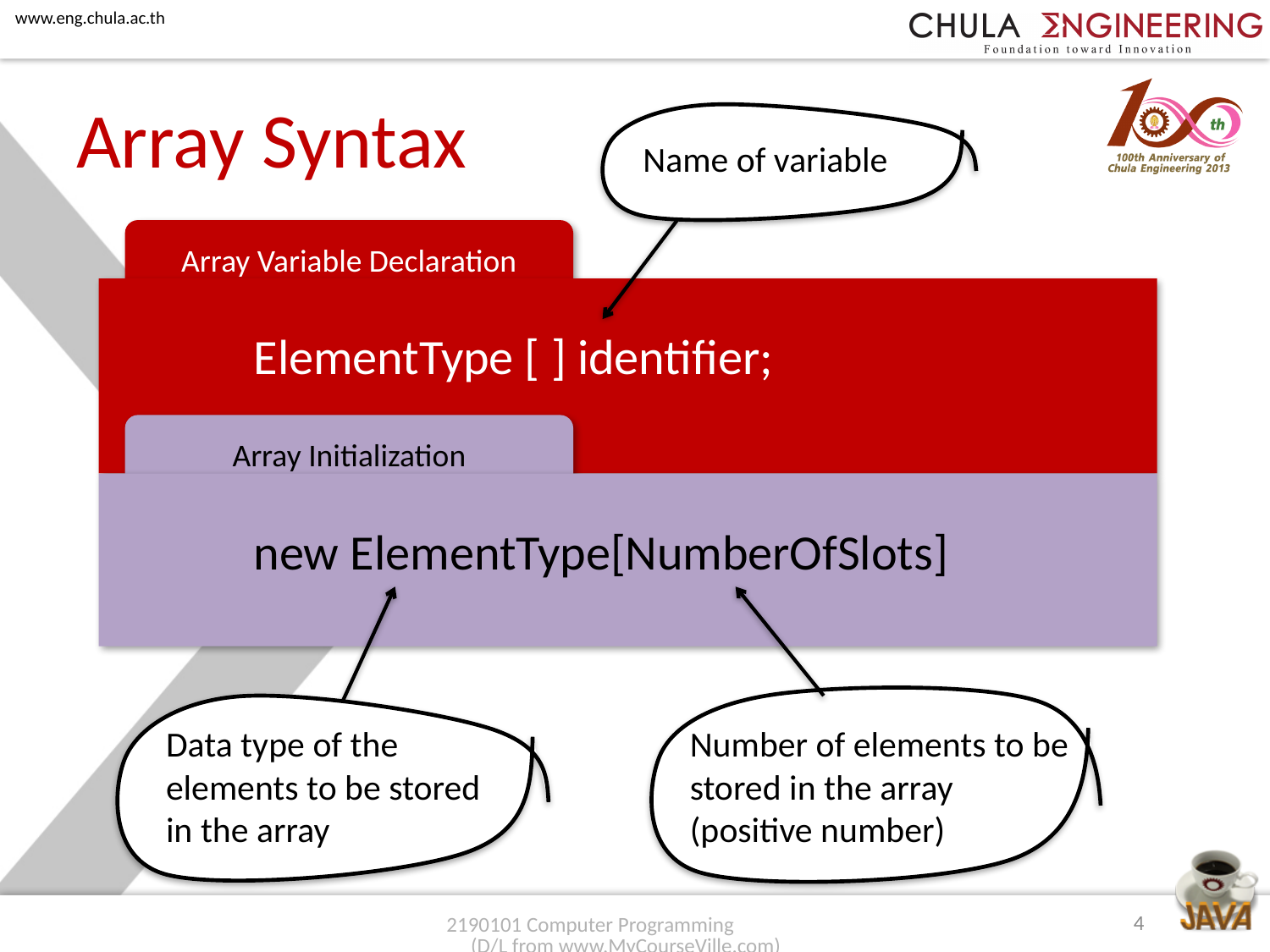

# Array Syntax

Name of variable
Array Variable Declaration

	ElementType [ ] identifier;
Array Initialization

	new ElementType[NumberOfSlots]

Number of elements to be stored in the array (positive number)
Data type of the elements to be stored in the array
4
2190101 Computer Programming                       (D/L from www.MyCourseVille.com)